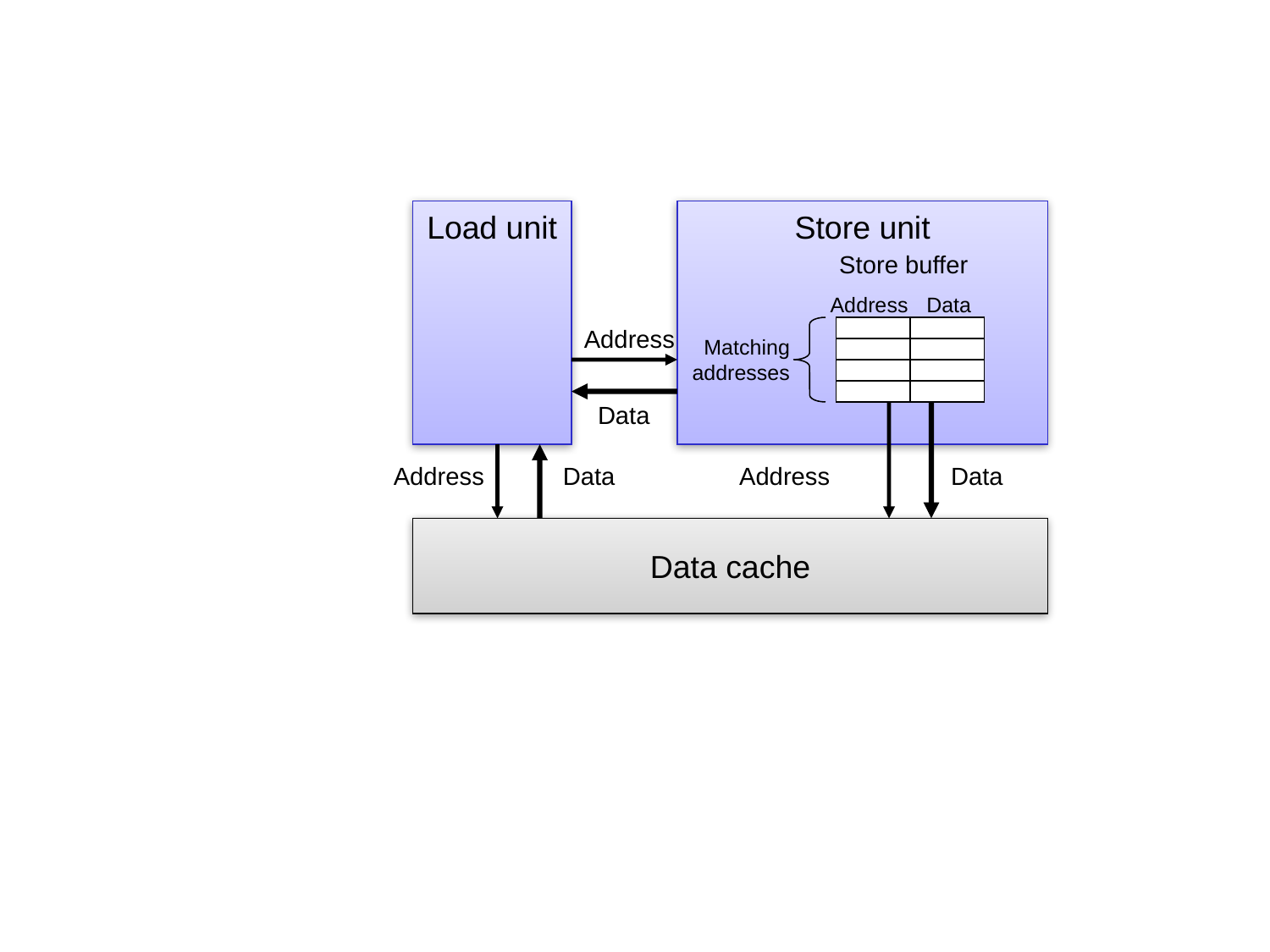

Load unit
Store unit
Store buffer
Address
Data
Address

Matching
addresses

Data
Address
Data
Address
Data

Data cache